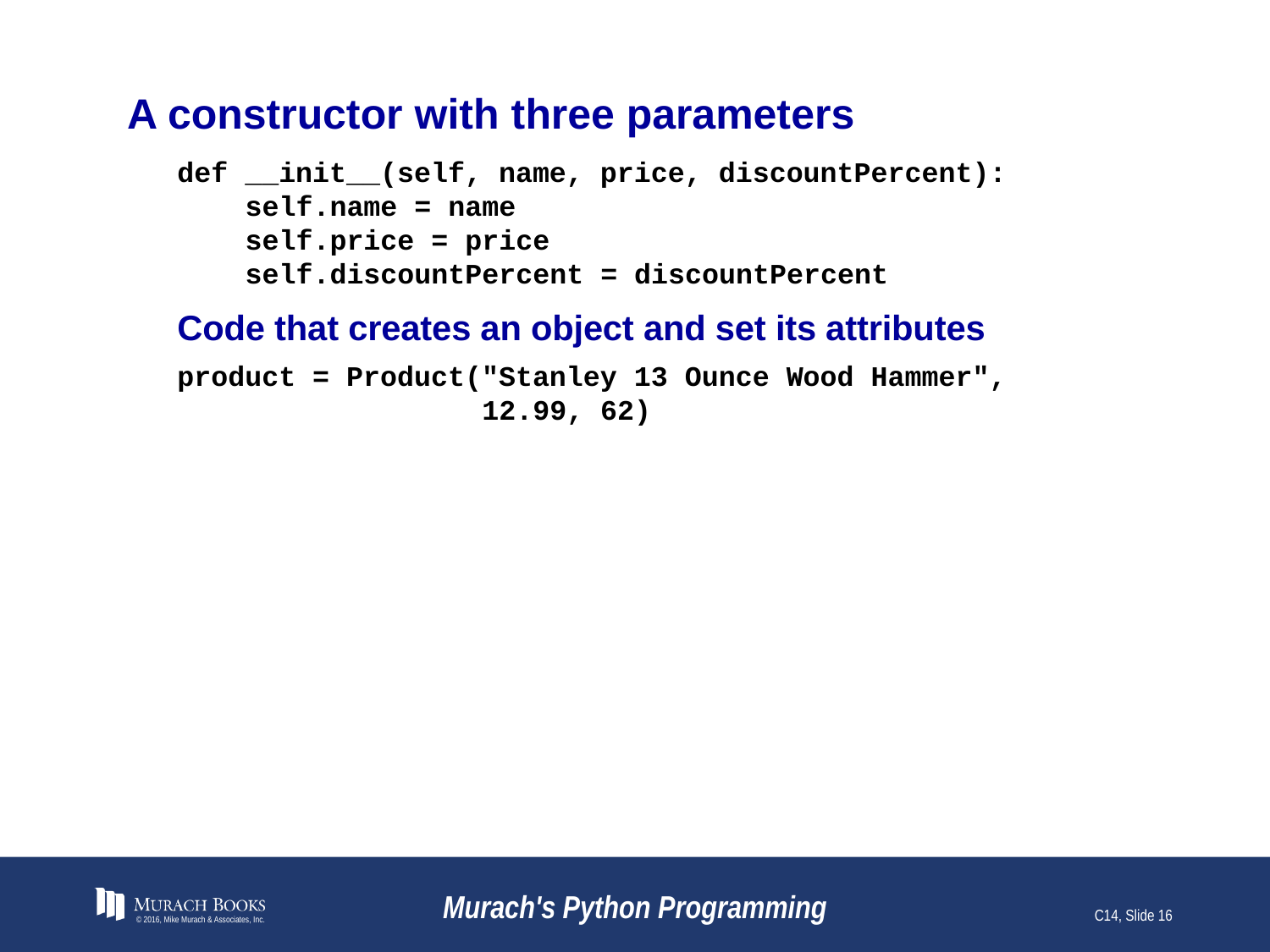

# A constructor with three parameters
def __init__(self, name, price, discountPercent):
    self.name = name
    self.price = price
    self.discountPercent = discountPercent
Code that creates an object and set its attributes
product = Product("Stanley 13 Ounce Wood Hammer",
                  12.99, 62)

© 2016, Mike Murach & Associates, Inc.
Murach's Python Programming

C14, Slide 16